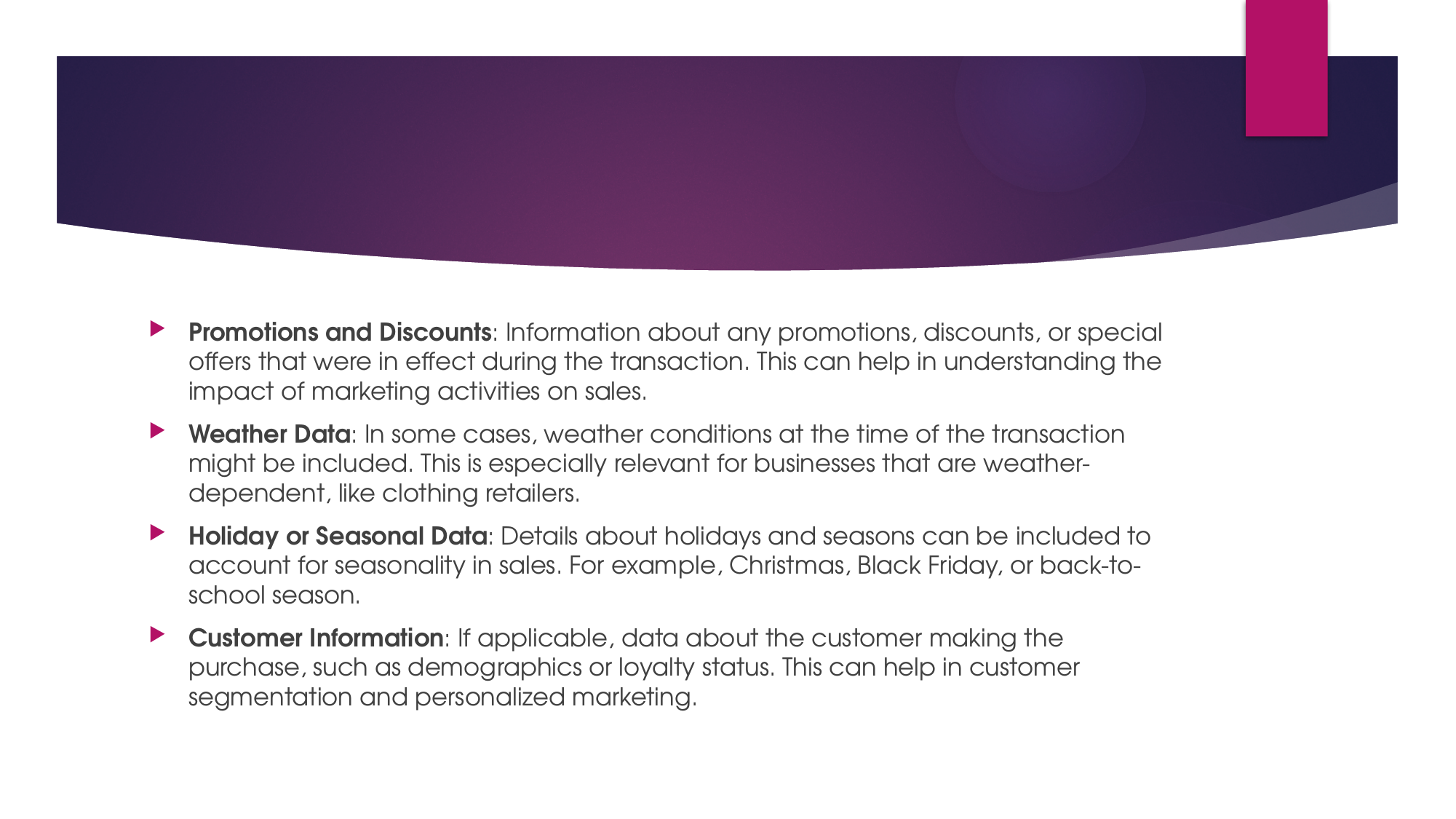

#
Promotions and Discounts: Information about any promotions, discounts, or special offers that were in effect during the transaction. This can help in understanding the impact of marketing activities on sales.
Weather Data: In some cases, weather conditions at the time of the transaction might be included. This is especially relevant for businesses that are weather-dependent, like clothing retailers.
Holiday or Seasonal Data: Details about holidays and seasons can be included to account for seasonality in sales. For example, Christmas, Black Friday, or back-to-school season.
Customer Information: If applicable, data about the customer making the purchase, such as demographics or loyalty status. This can help in customer segmentation and personalized marketing.